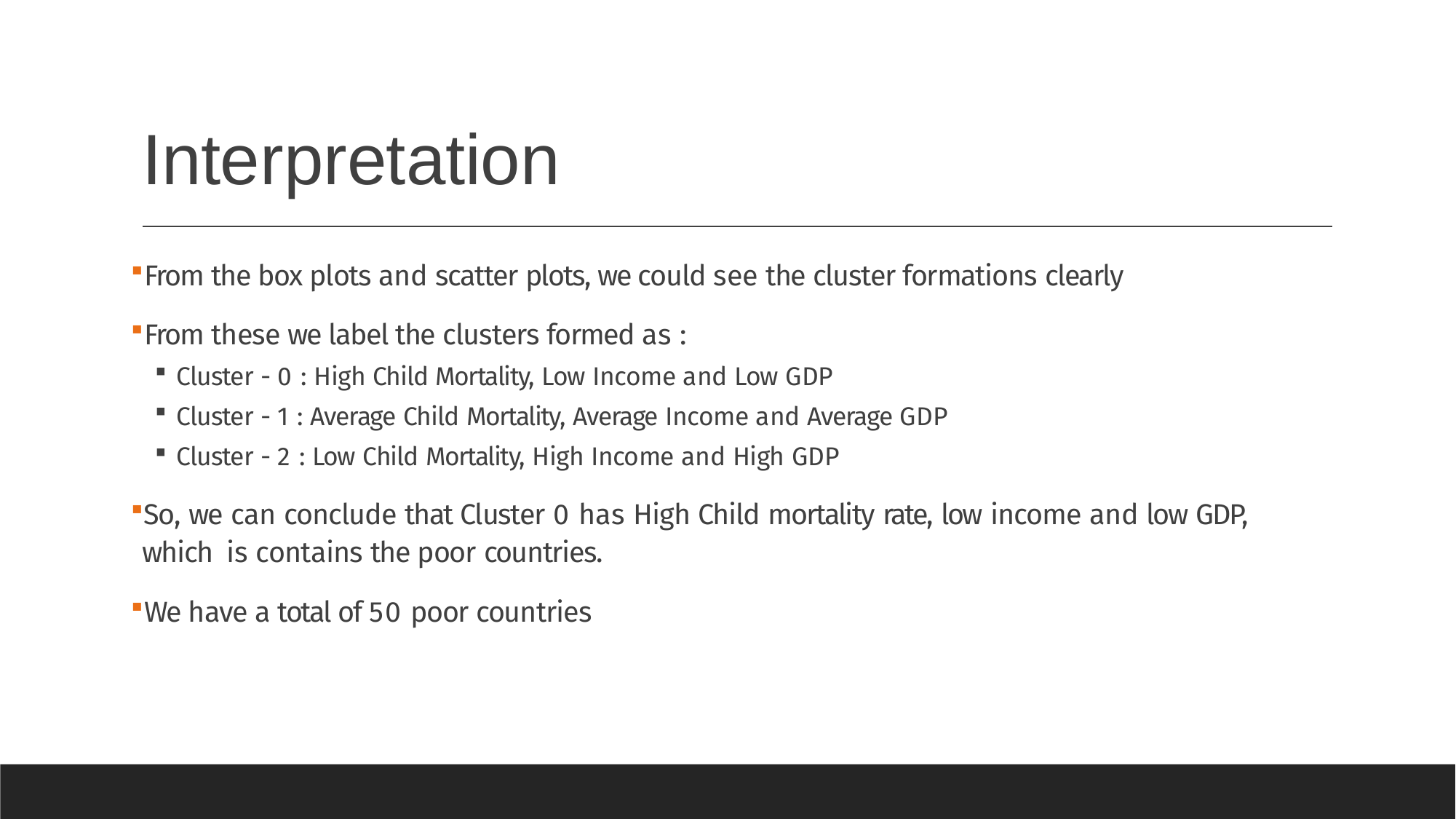

# Interpretation
From the box plots and scatter plots, we could see the cluster formations clearly
From these we label the clusters formed as :
Cluster - 0 : High Child Mortality, Low Income and Low GDP
Cluster - 1 : Average Child Mortality, Average Income and Average GDP
Cluster - 2 : Low Child Mortality, High Income and High GDP
So, we can conclude that Cluster 0 has High Child mortality rate, low income and low GDP, which  is contains the poor countries.
We have a total of 50 poor countries